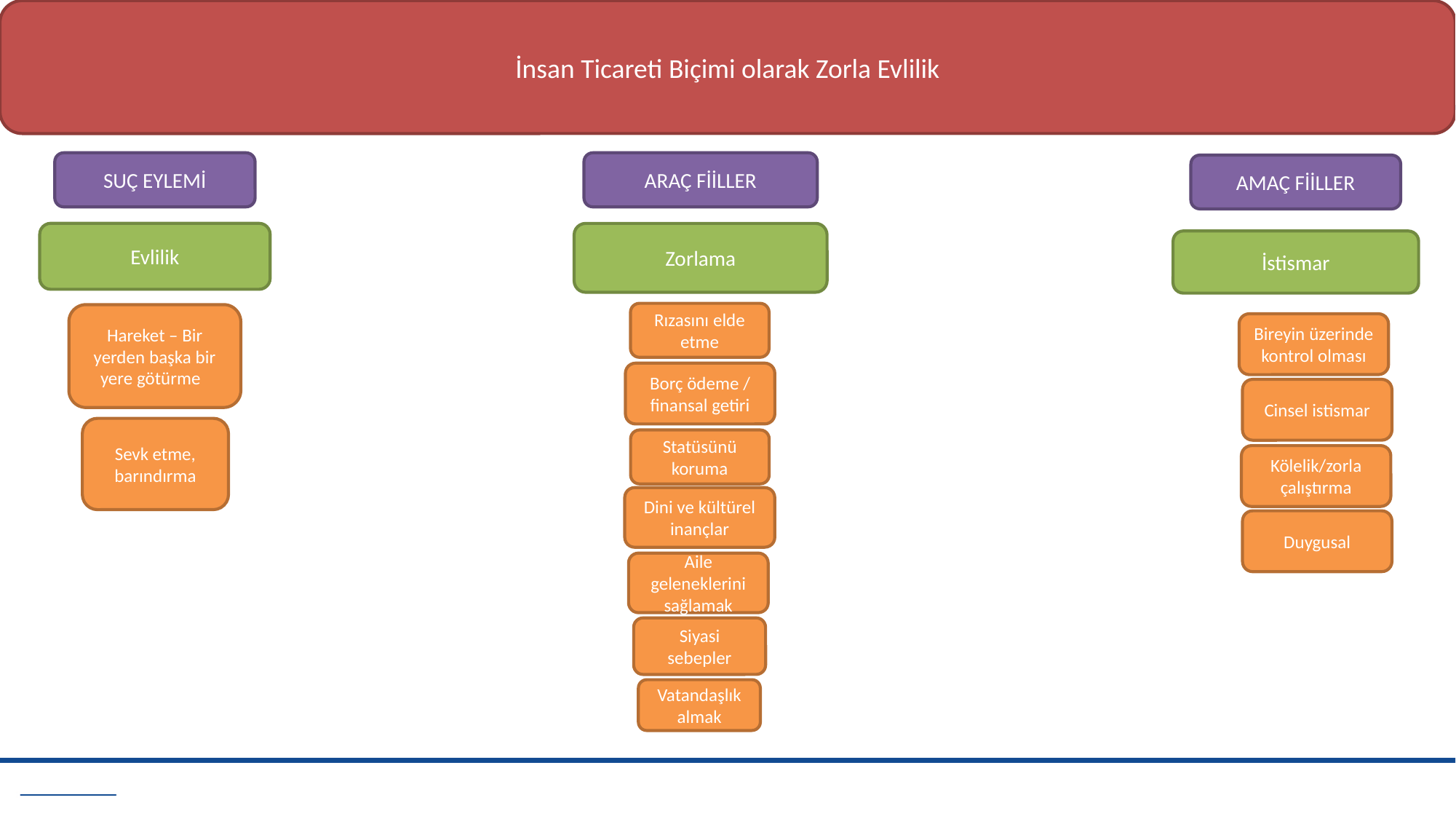

İnsan Ticareti Biçimi olarak Zorla Evlilik
ARAÇ FİİLLER
SUÇ EYLEMİ
AMAÇ FİİLLER
Evlilik
Zorlama
İstismar
Rızasını elde etme
Hareket – Bir yerden başka bir yere götürme
Bireyin üzerinde kontrol olması
Borç ödeme / finansal getiri
Cinsel istismar
Sevk etme, barındırma
Statüsünü koruma
Kölelik/zorla çalıştırma
Dini ve kültürel inançlar
Duygusal
Aile geleneklerini
sağlamak
Siyasi sebepler
Vatandaşlık almak